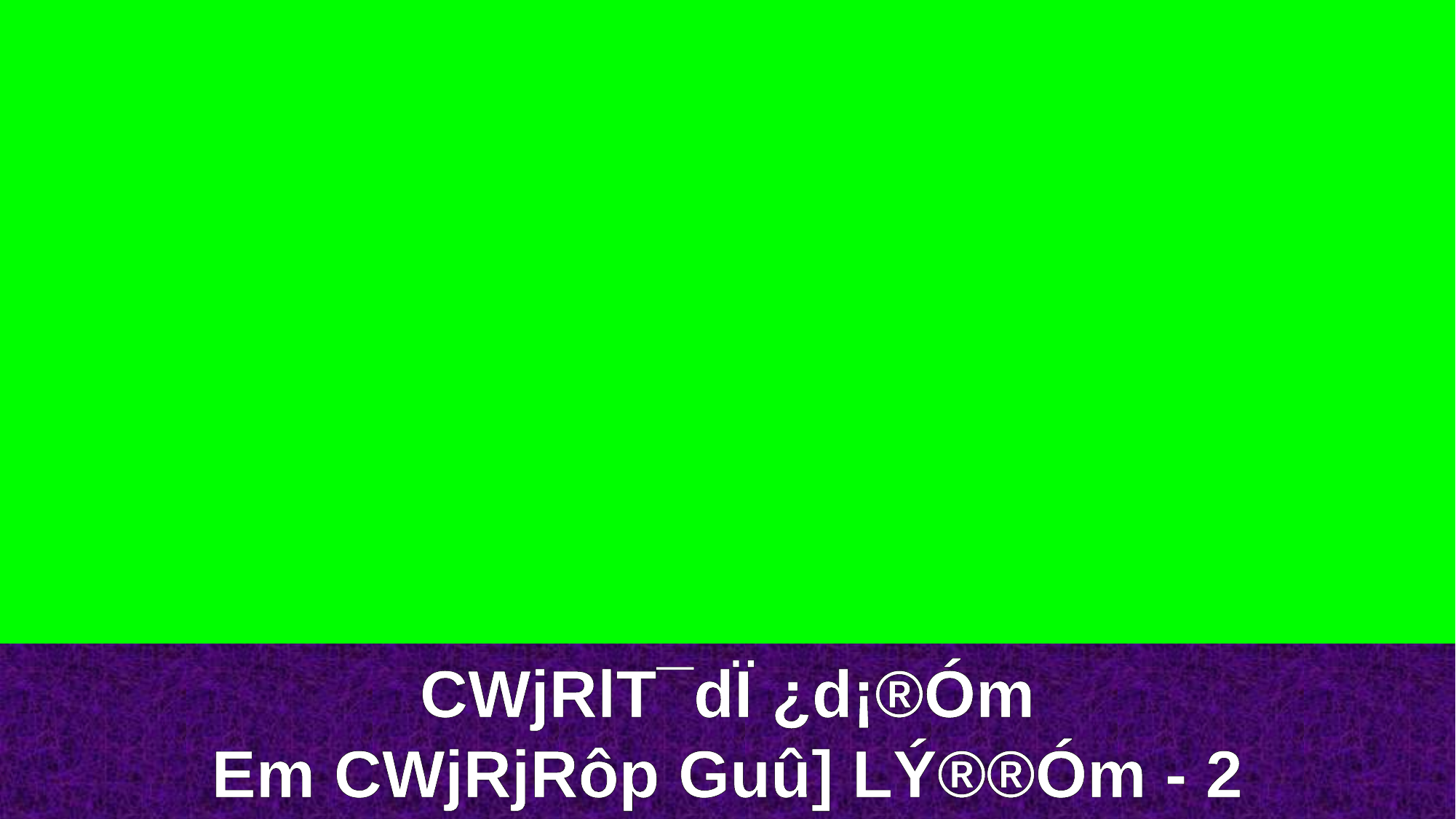

CWjRlT¯dÏ ¿d¡®Óm
Em CWjRjRôp Guû] LÝ®®Óm - 2